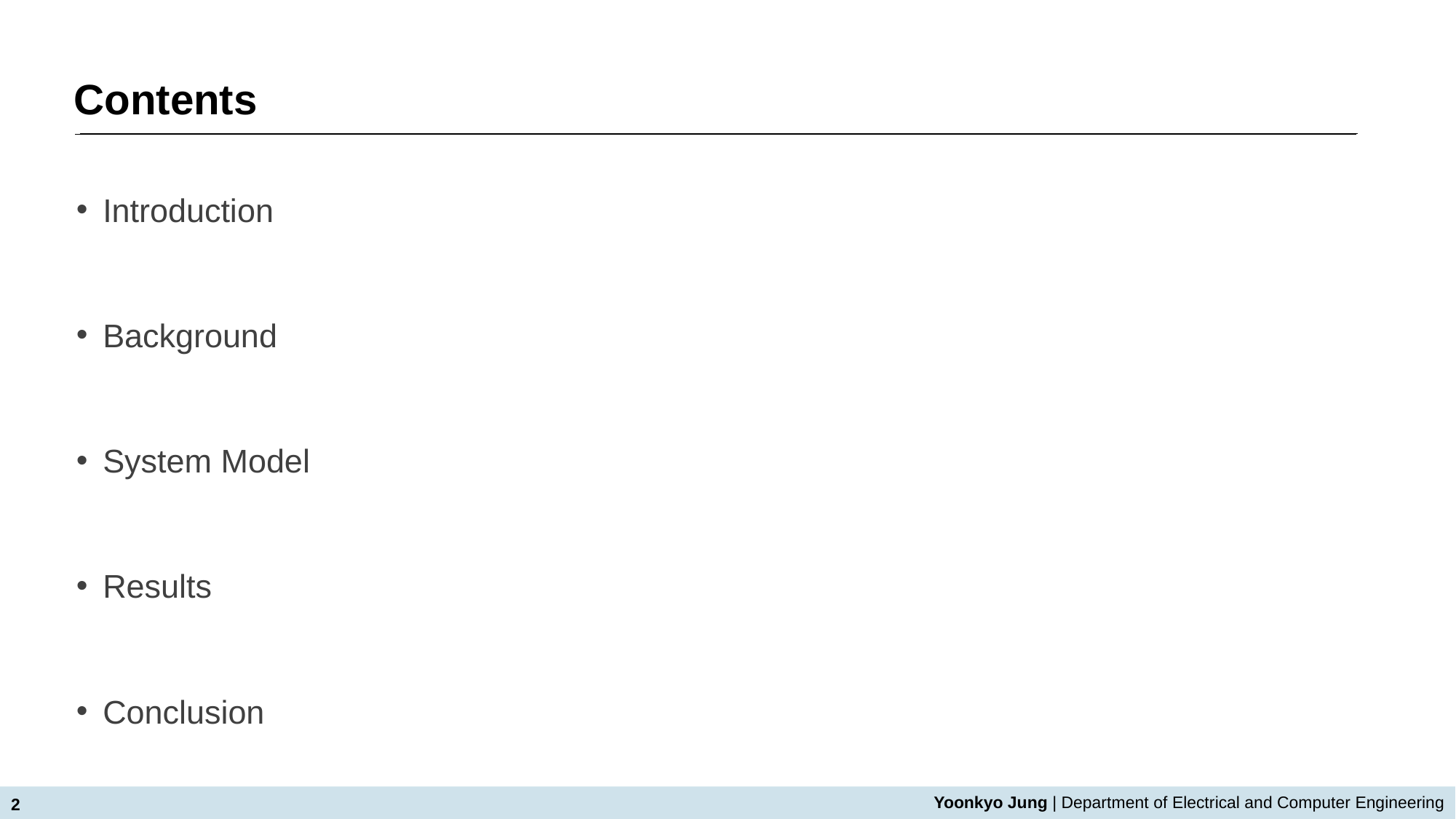

Contents
Introduction

Background

System Model

Results

Conclusion

2